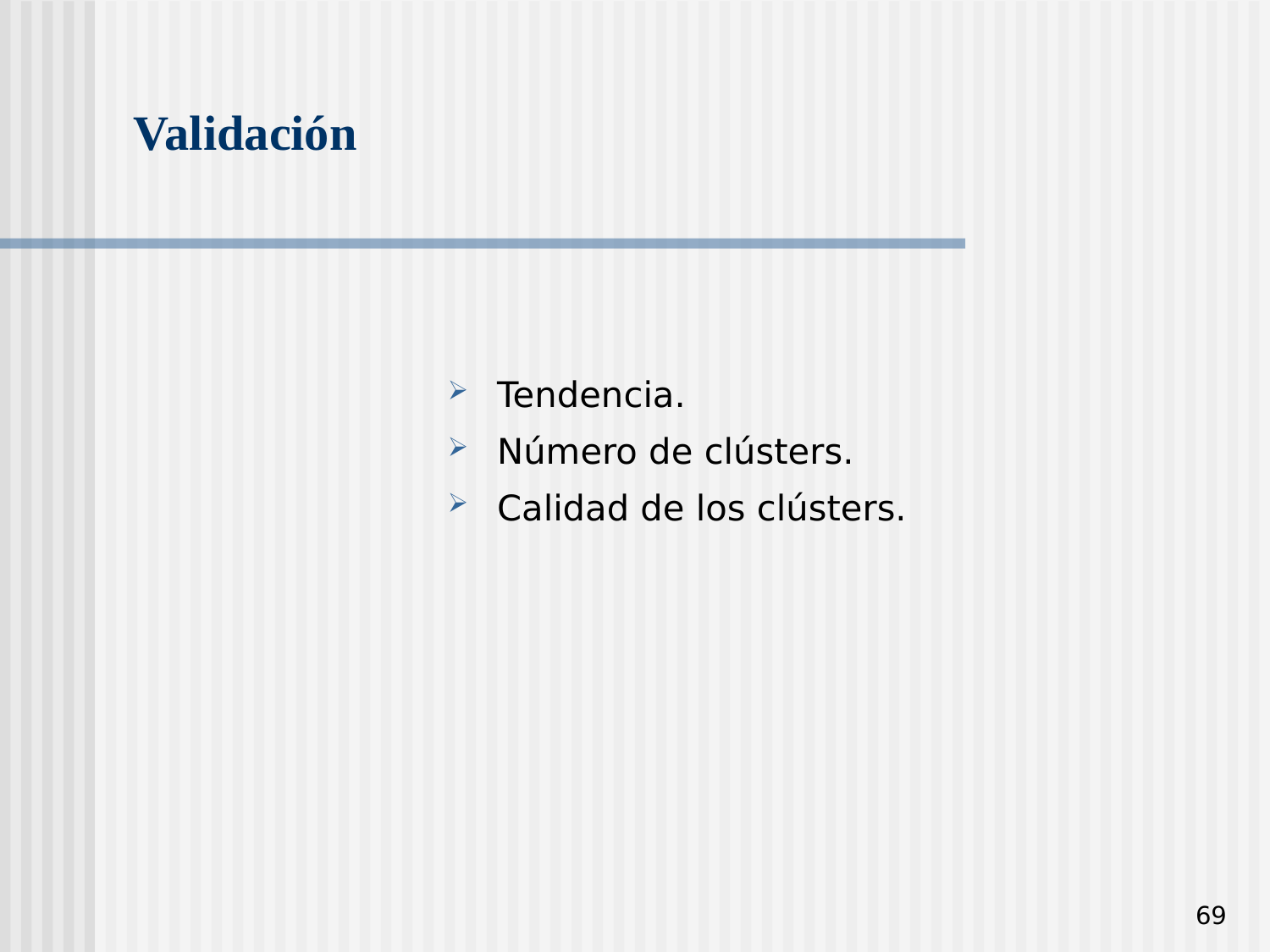

# Validación
Tendencia.
Número de clústers.
Calidad de los clústers.
69